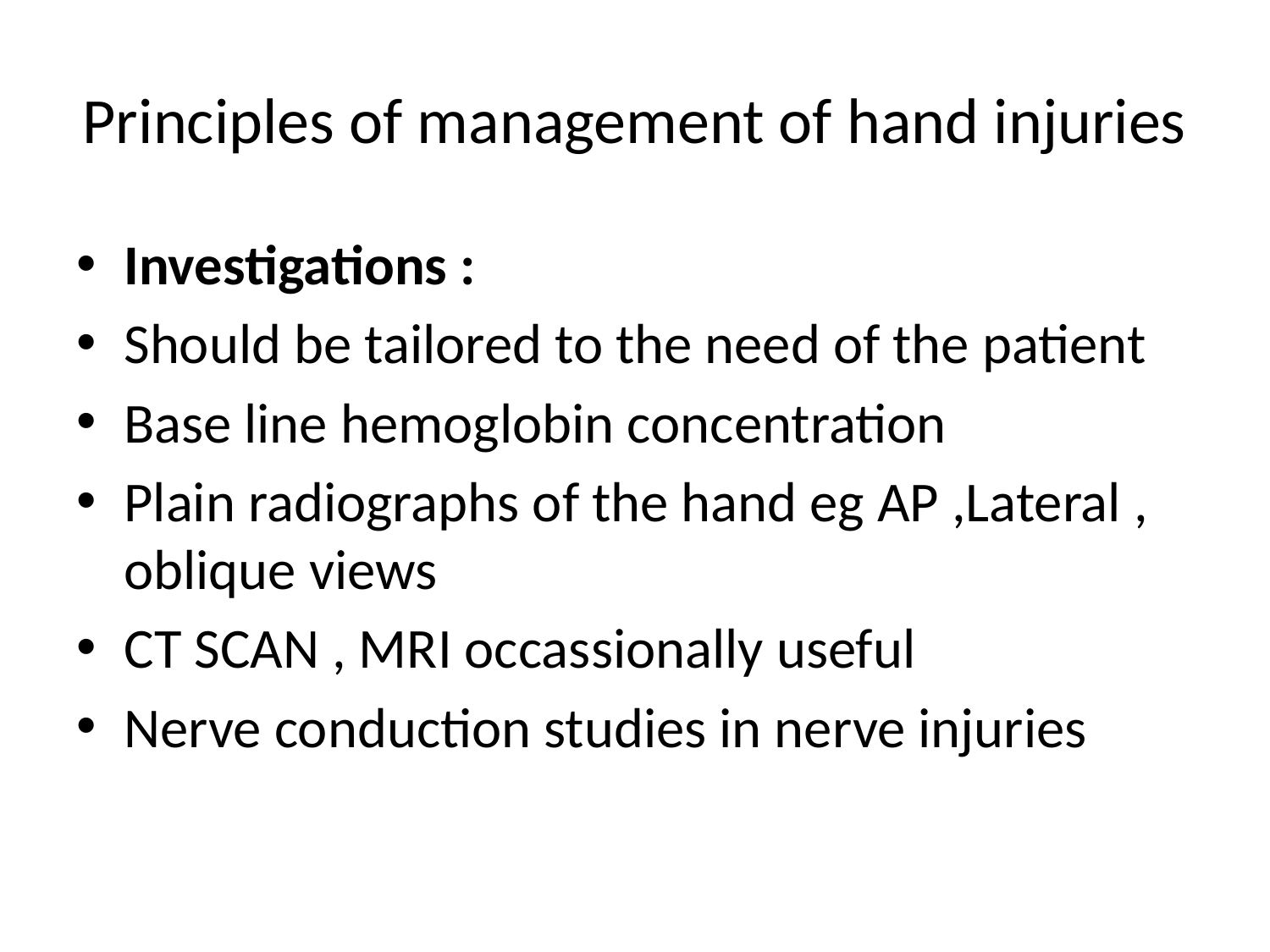

# Principles of management of hand injuries
Investigations :
Should be tailored to the need of the patient
Base line hemoglobin concentration
Plain radiographs of the hand eg AP ,Lateral , oblique views
CT SCAN , MRI occassionally useful
Nerve conduction studies in nerve injuries